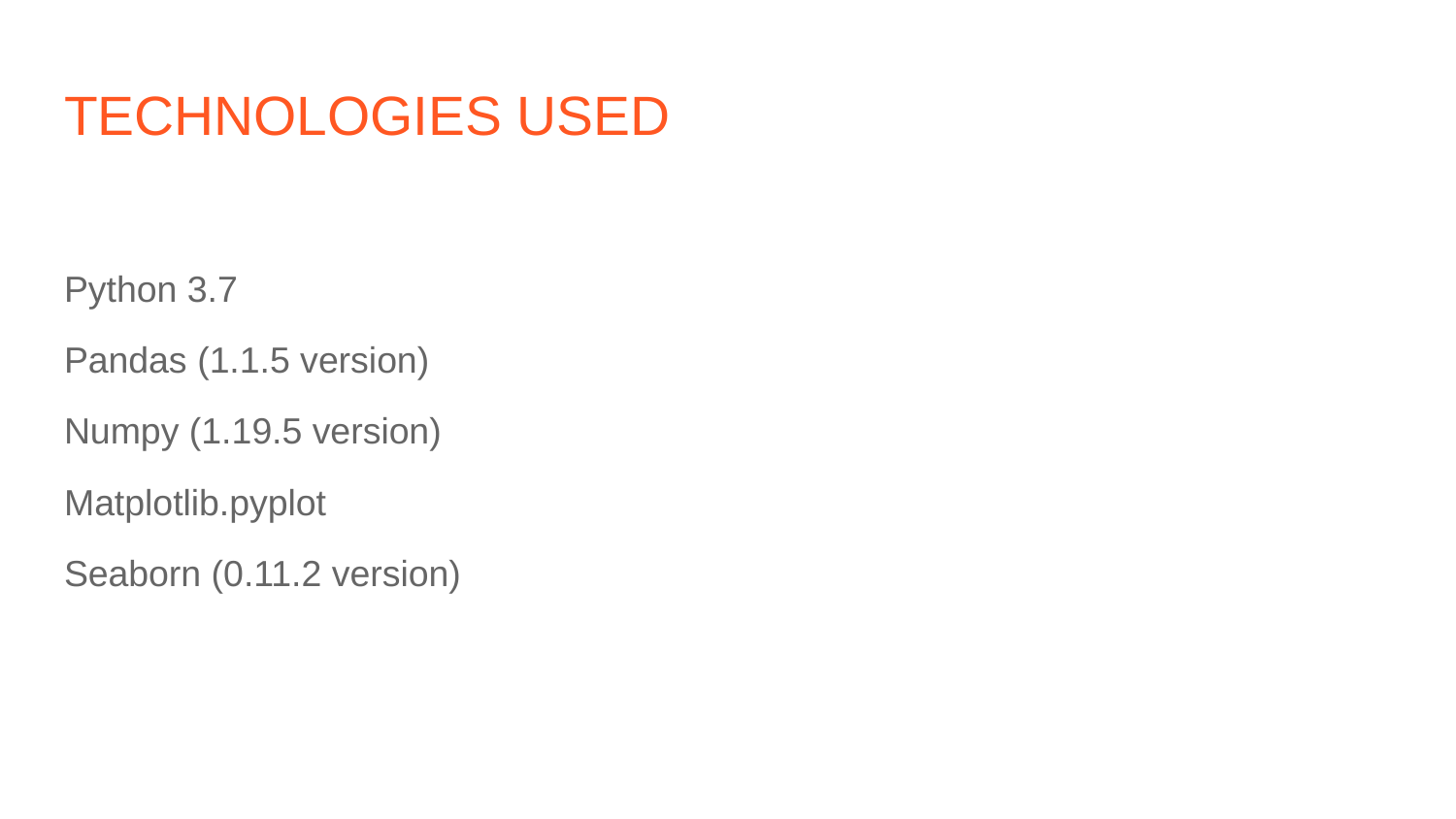

# TECHNOLOGIES USED

Python 3.7
Pandas (1.1.5 version)
Numpy (1.19.5 version)
Matplotlib.pyplot
Seaborn (0.11.2 version)